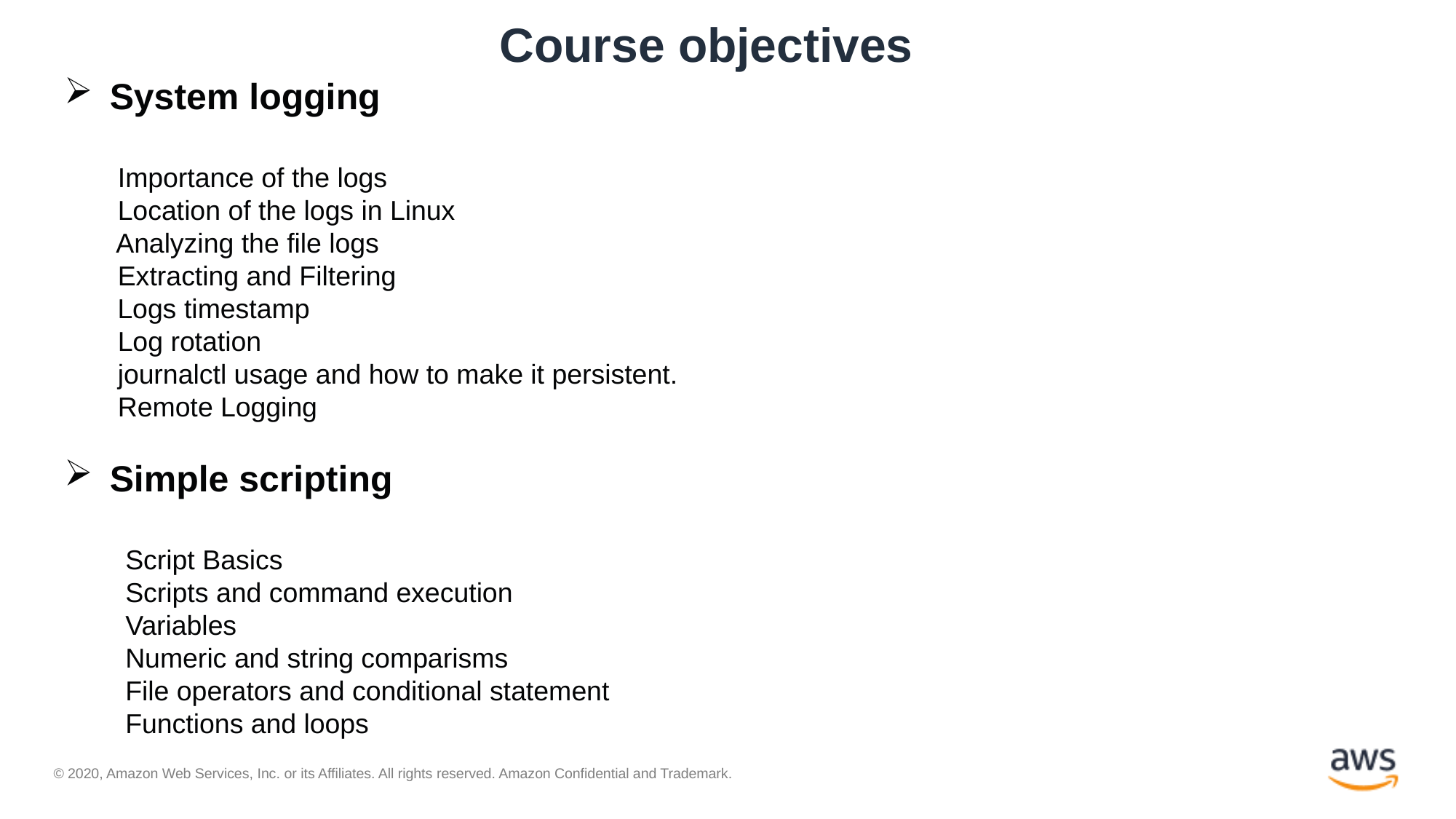

# Course objectives
System logging
       Importance of the logs
       Location of the logs in Linux
       Analyzing the file logs
       Extracting and Filtering
       Logs timestamp
       Log rotation
       journalctl usage and how to make it persistent.
       Remote Logging

Simple scripting

        Script Basics
        Scripts and command execution
        Variables
        Numeric and string comparisms
        File operators and conditional statement
        Functions and loops